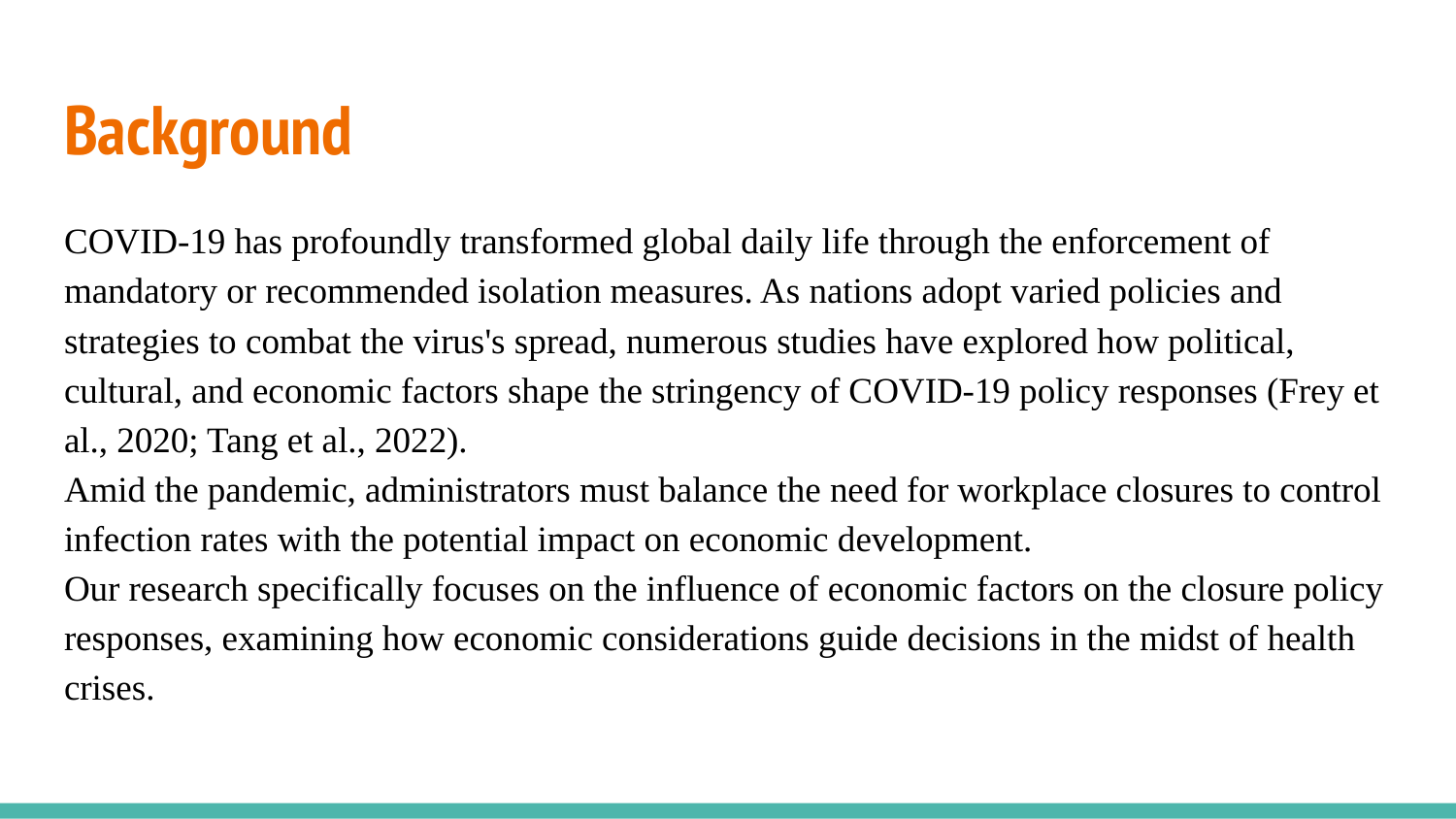

# Background
COVID-19 has profoundly transformed global daily life through the enforcement of mandatory or recommended isolation measures. As nations adopt varied policies and strategies to combat the virus's spread, numerous studies have explored how political, cultural, and economic factors shape the stringency of COVID-19 policy responses (Frey et al., 2020; Tang et al., 2022).
Amid the pandemic, administrators must balance the need for workplace closures to control infection rates with the potential impact on economic development.
Our research specifically focuses on the influence of economic factors on the closure policy responses, examining how economic considerations guide decisions in the midst of health crises.